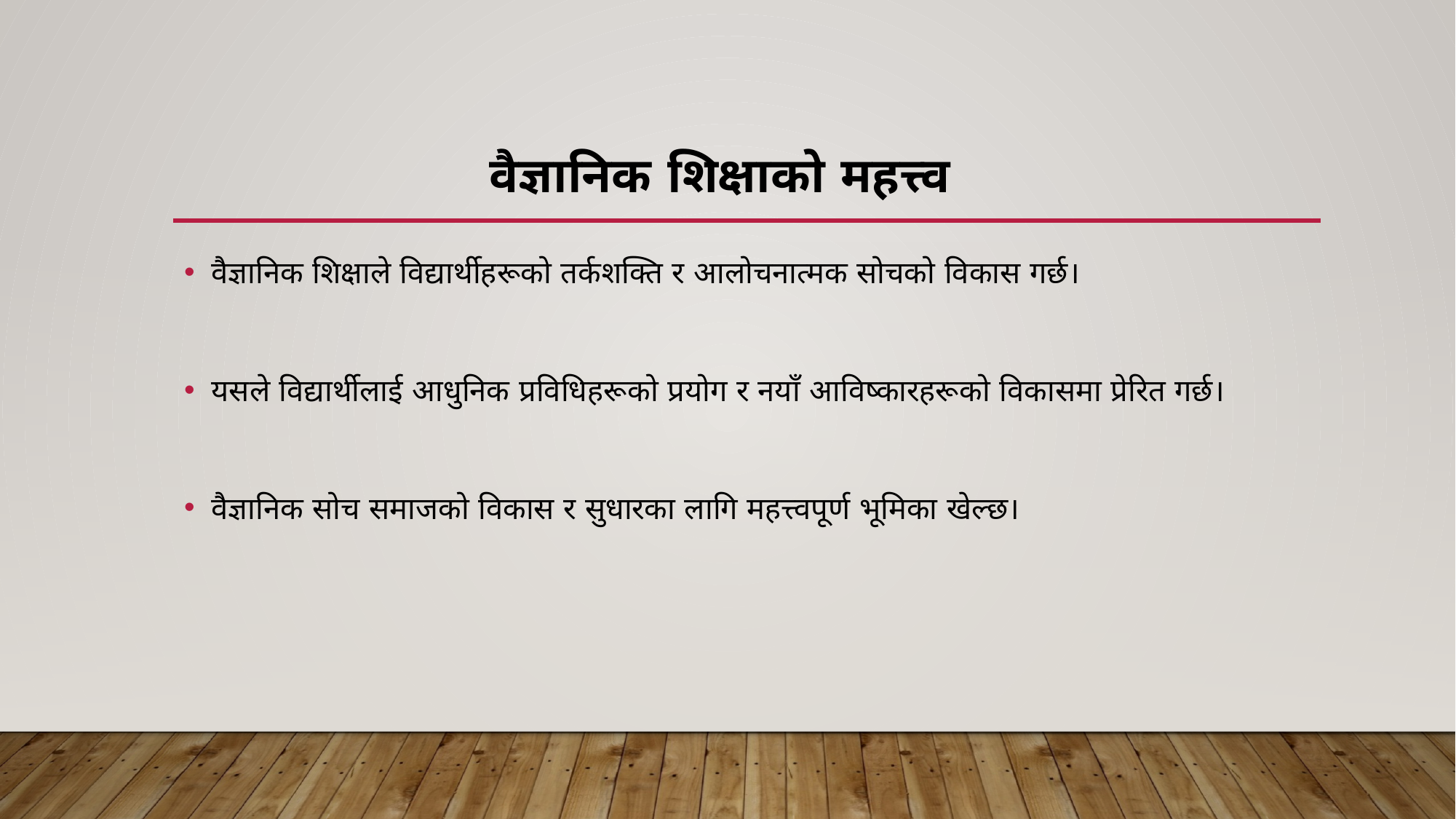

# वैज्ञानिक शिक्षाको महत्त्व
वैज्ञानिक शिक्षाले विद्यार्थीहरूको तर्कशक्ति र आलोचनात्मक सोचको विकास गर्छ।

यसले विद्यार्थीलाई आधुनिक प्रविधिहरूको प्रयोग र नयाँ आविष्कारहरूको विकासमा प्रेरित गर्छ।

वैज्ञानिक सोच समाजको विकास र सुधारका लागि महत्त्वपूर्ण भूमिका खेल्छ।